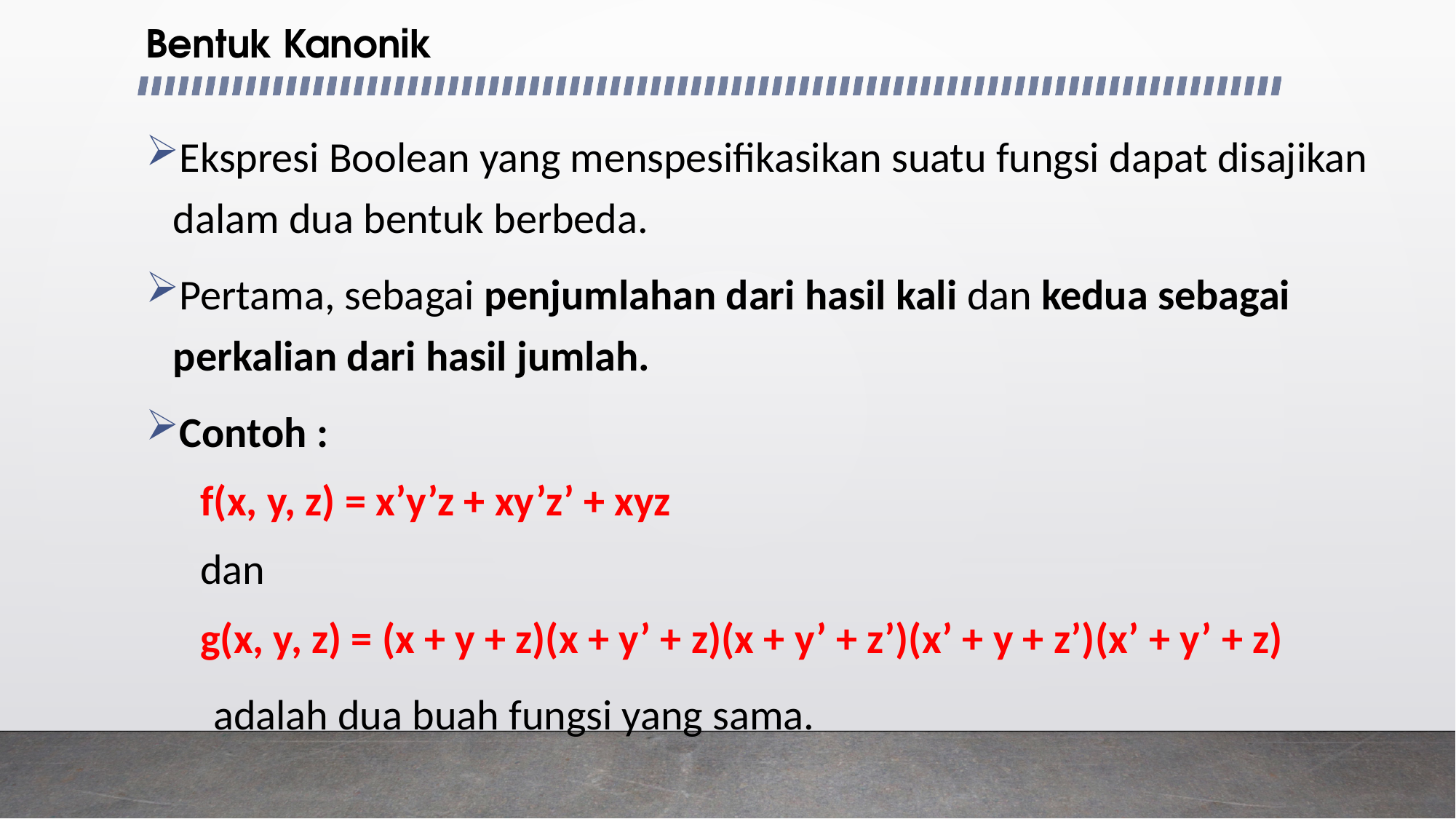

# Bentuk Kanonik
Ekspresi Boolean yang menspesifikasikan suatu fungsi dapat disajikan dalam dua bentuk berbeda.
Pertama, sebagai penjumlahan dari hasil kali dan kedua sebagai perkalian dari hasil jumlah.
Contoh :
f(x, y, z) = x’y’z + xy’z’ + xyz
dan
g(x, y, z) = (x + y + z)(x + y’ + z)(x + y’ + z’)(x’ + y + z’)(x’ + y’ + z)
       adalah dua buah fungsi yang sama.